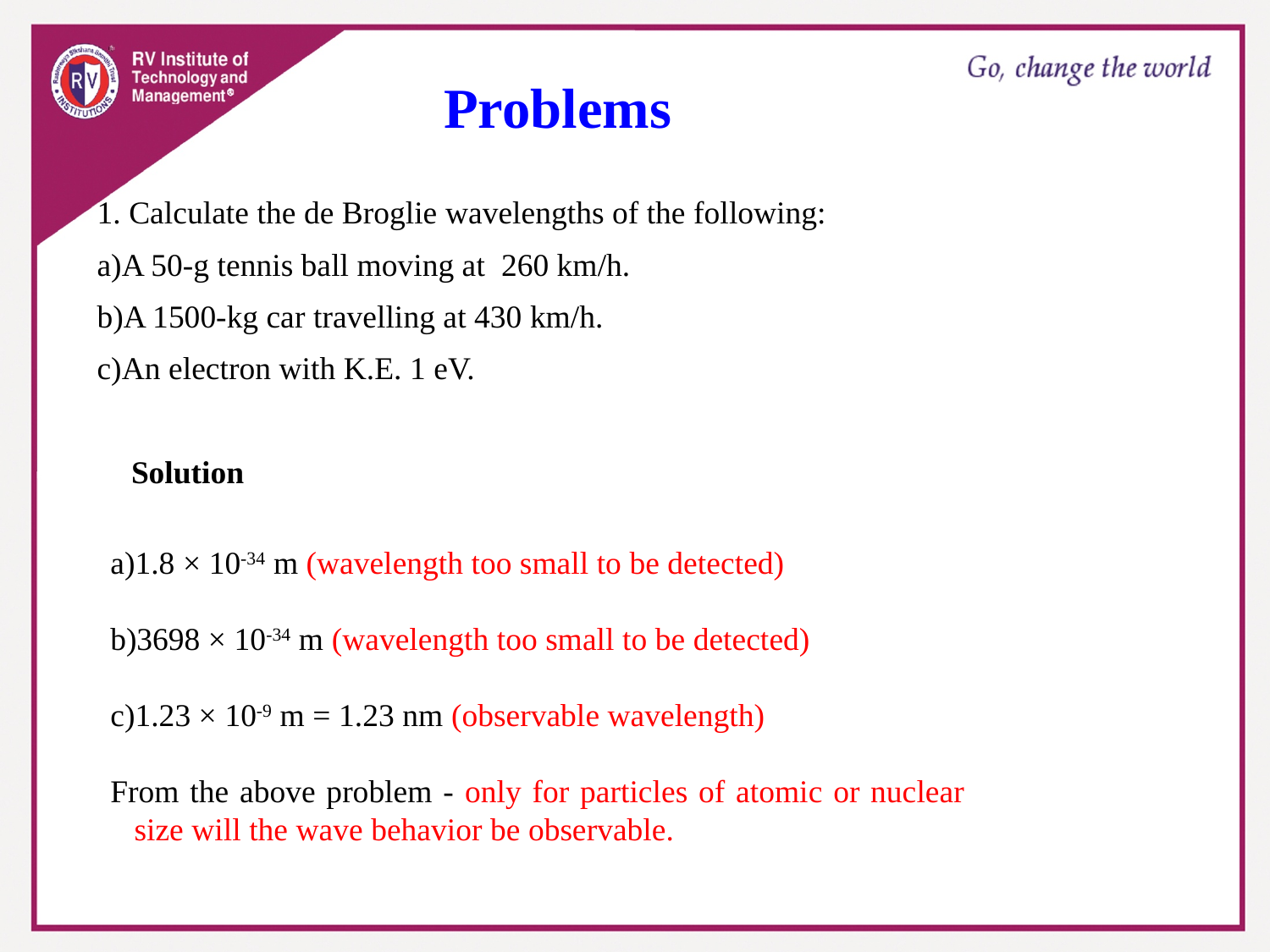

Problems
1. Calculate the de Broglie wavelengths of the following:
A 50-g tennis ball moving at  260 km/h.
A 1500-kg car travelling at 430 km/h.
An electron with K.E. 1 eV.

Solution
1.8 × 10-34 m (wavelength too small to be detected)

3698 × 10-34 m (wavelength too small to be detected)

1.23 × 10-9 m = 1.23 nm (observable wavelength)

From the above problem - only for particles of atomic or nuclear size will the wave behavior be observable.